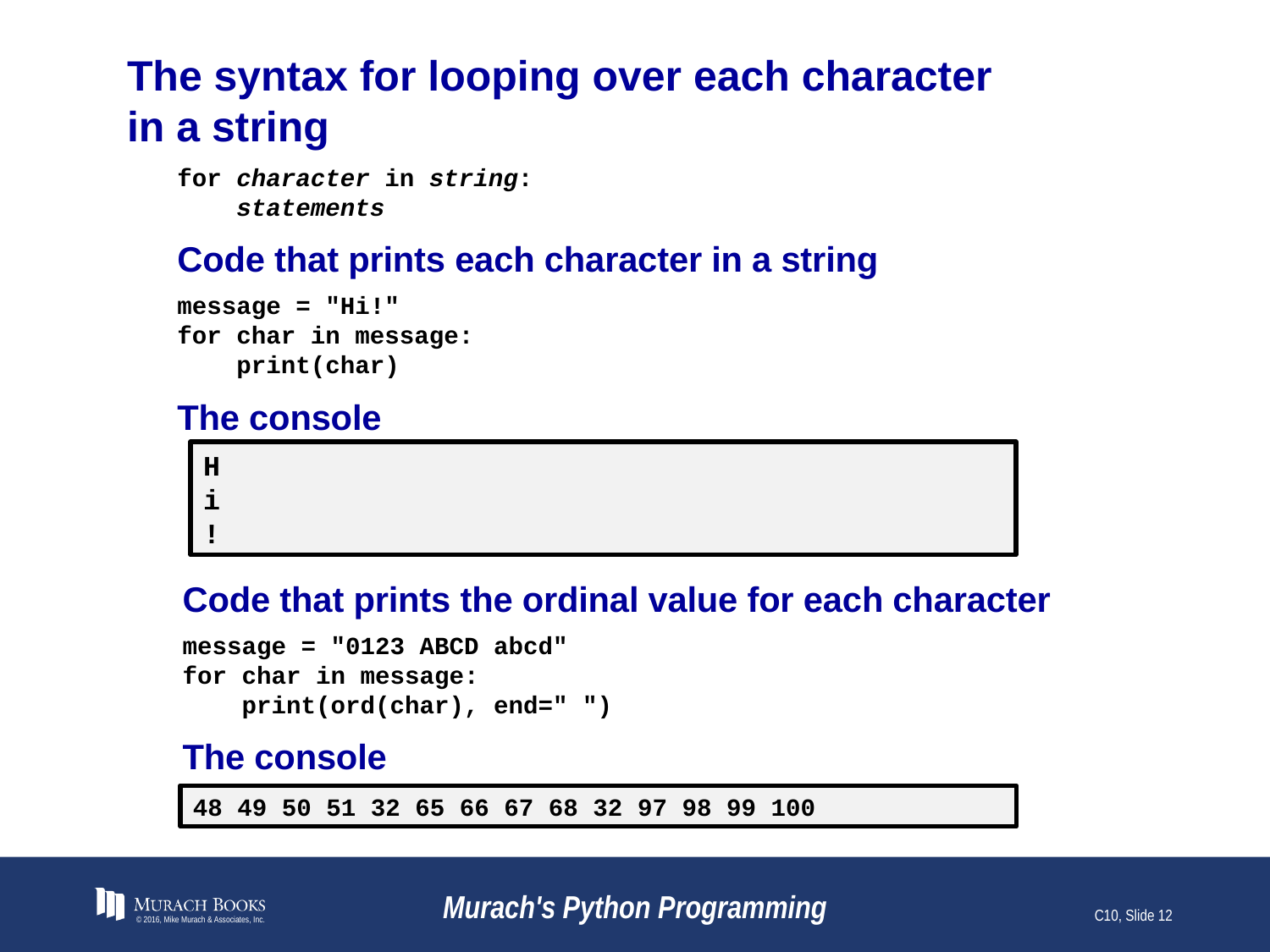

# The syntax for looping over each character in a string
for character in string:
    statements
Code that prints each character in a string
message = "Hi!"
for char in message:
    print(char)
The console

H
i
!

Code that prints the ordinal value for each character
message = "0123 ABCD abcd"
for char in message:
    print(ord(char), end=" ")
The console

48 49 50 51 32 65 66 67 68 32 97 98 99 100

© 2016, Mike Murach & Associates, Inc.
Murach's Python Programming

C10, Slide 12